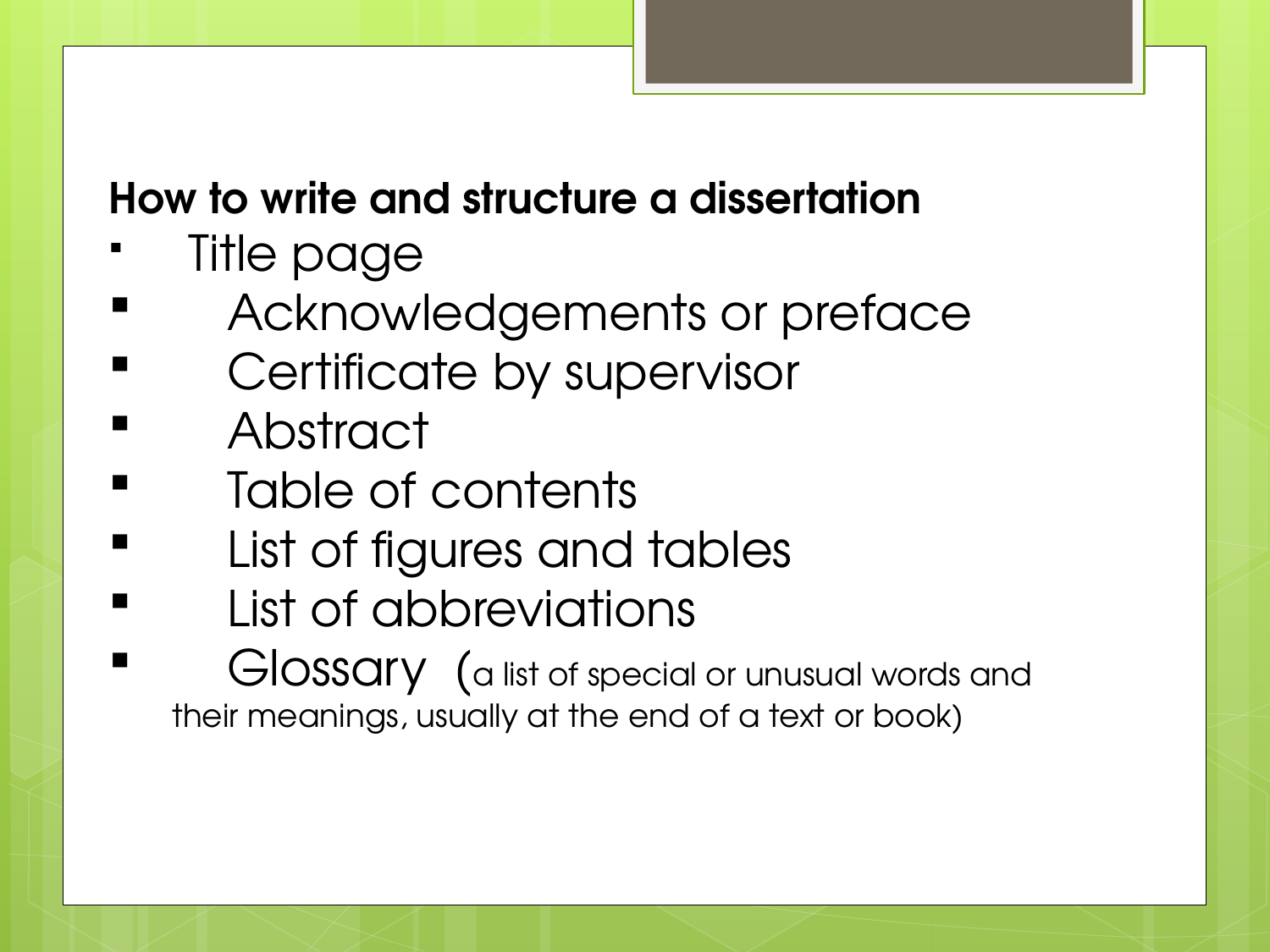

How to write and structure a dissertation
    Title page
    Acknowledgements or preface
    Certificate by supervisor
    Abstract
    Table of contents
    List of figures and tables
    List of abbreviations
    Glossary  (a list of special or unusual words and their meanings, usually at the end of a text or book)